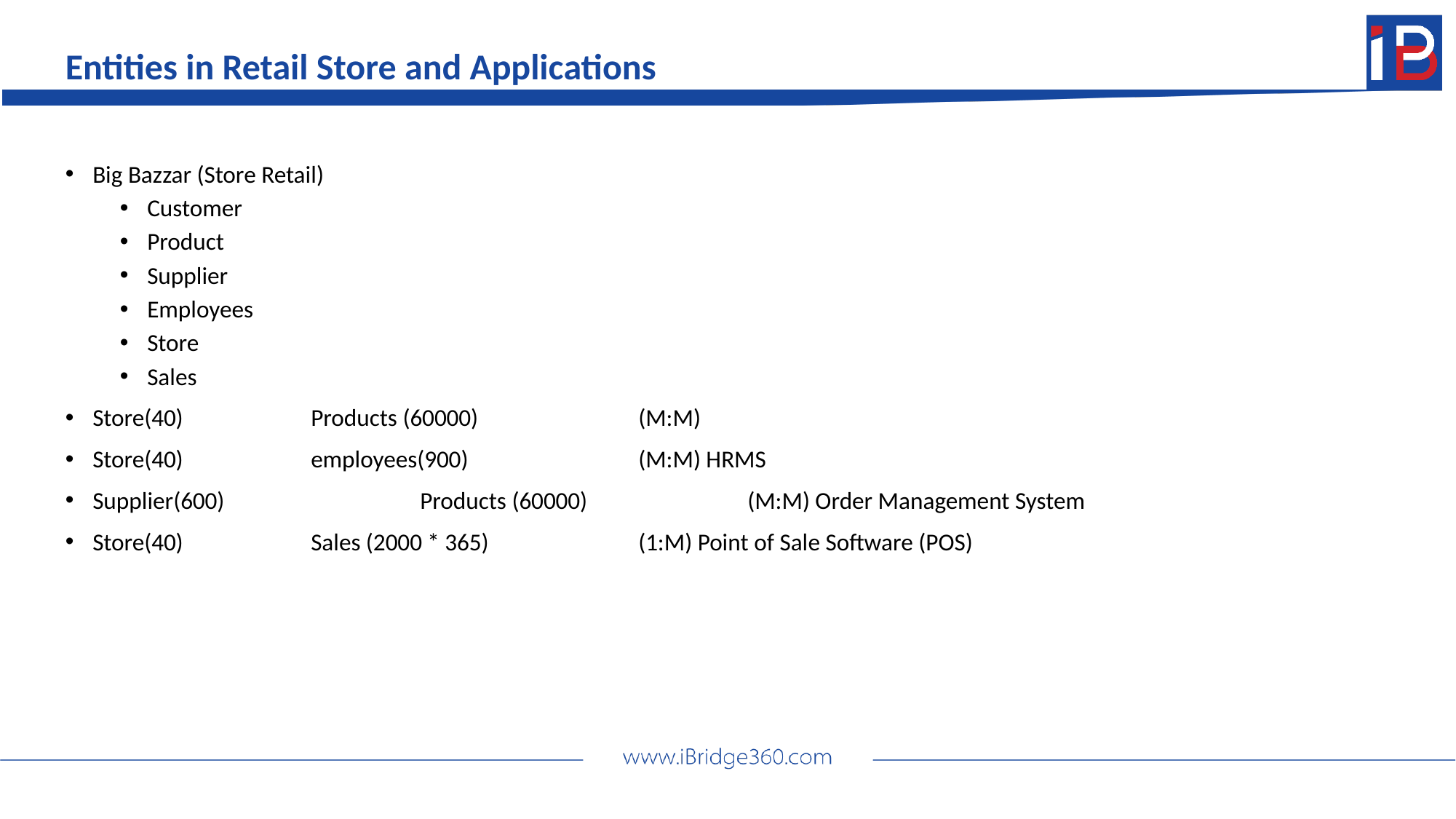

Entities in Retail Store and Applications
Big Bazzar (Store Retail)
Customer
Product
Supplier
Employees
Store
Sales
Store(40)		Products (60000)		(M:M)
Store(40)		employees(900)		(M:M) HRMS
Supplier(600)		Products (60000)		(M:M) Order Management System
Store(40)		Sales (2000 * 365)		(1:M) Point of Sale Software (POS)